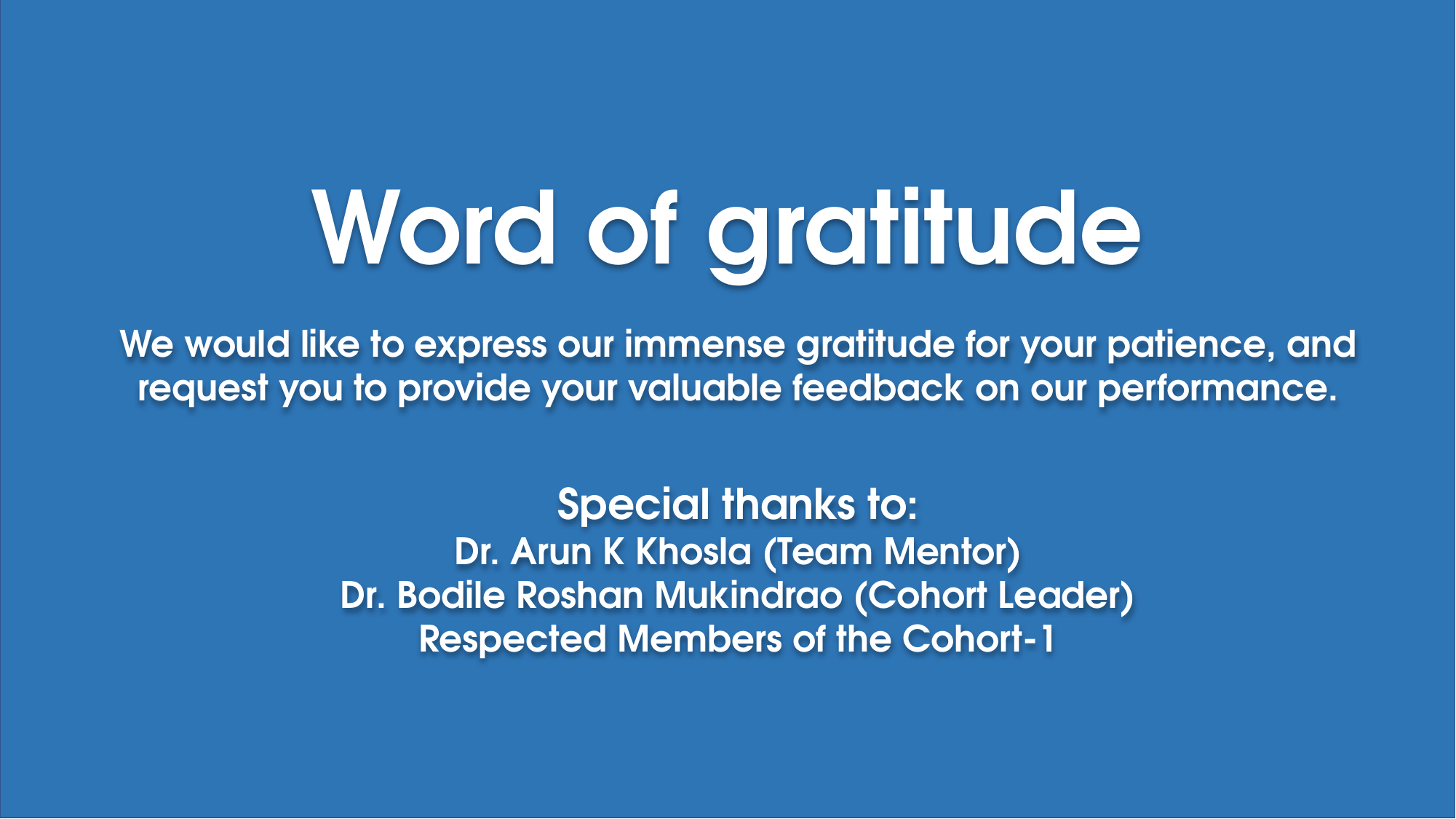

Word of gratitude
We would like to express our immense gratitude for your patience, and request you to provide your valuable feedback on our performance.

Special thanks to:
Dr. Arun K Khosla (Team Mentor)
Dr. Bodile Roshan Mukindrao (Cohort Leader)
Respected Members of the Cohort-1